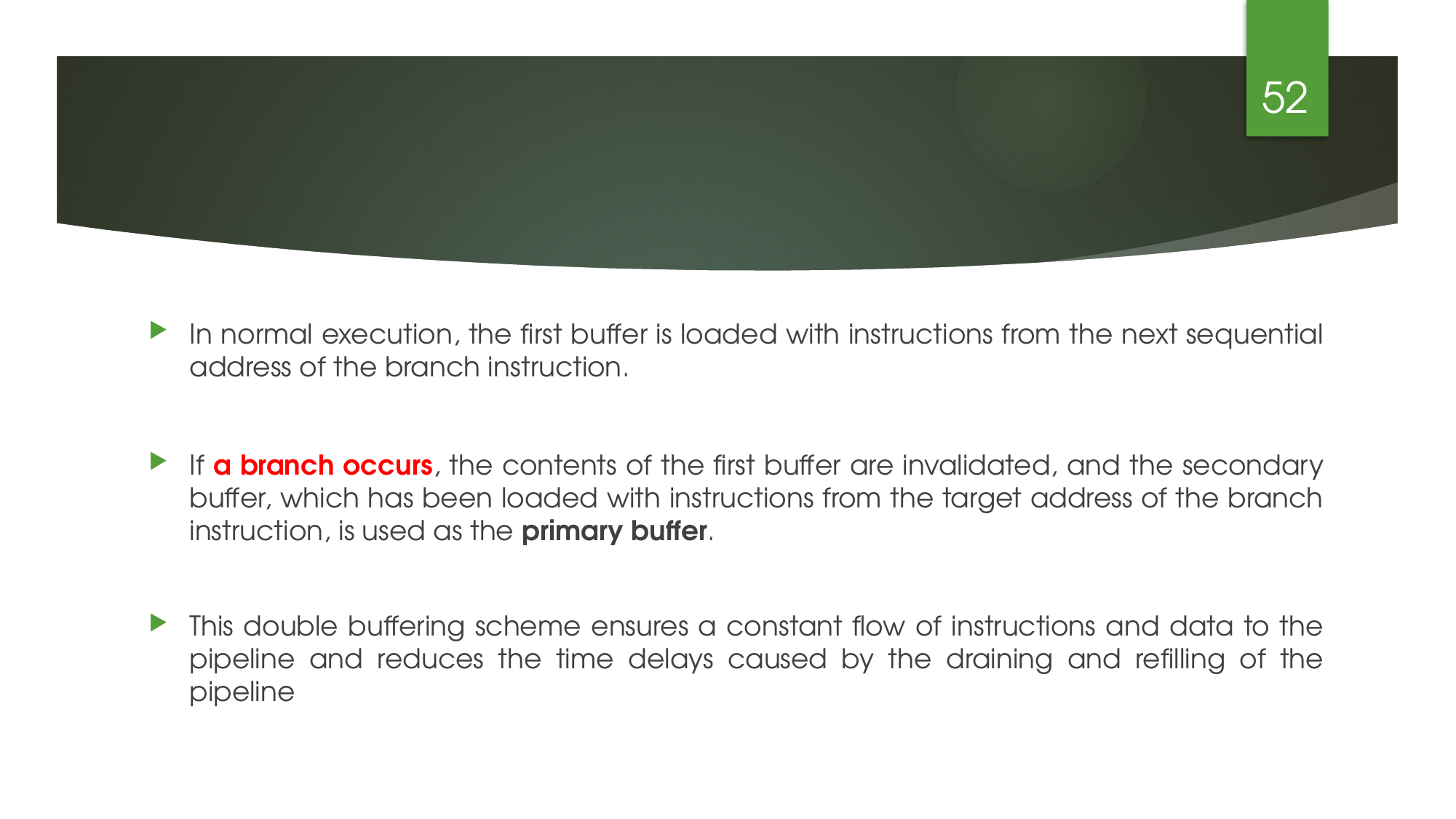

52
#
In normal execution, the first buffer is loaded with instructions from the next sequential address of the branch instruction.

If a branch occurs, the contents of the first buffer are invalidated, and the secondary buffer, which has been loaded with instructions from the target address of the branch instruction, is used as the primary buffer.

This double buffering scheme ensures a constant flow of instructions and data to the pipeline and reduces the time delays caused by the draining and refilling of the pipeline